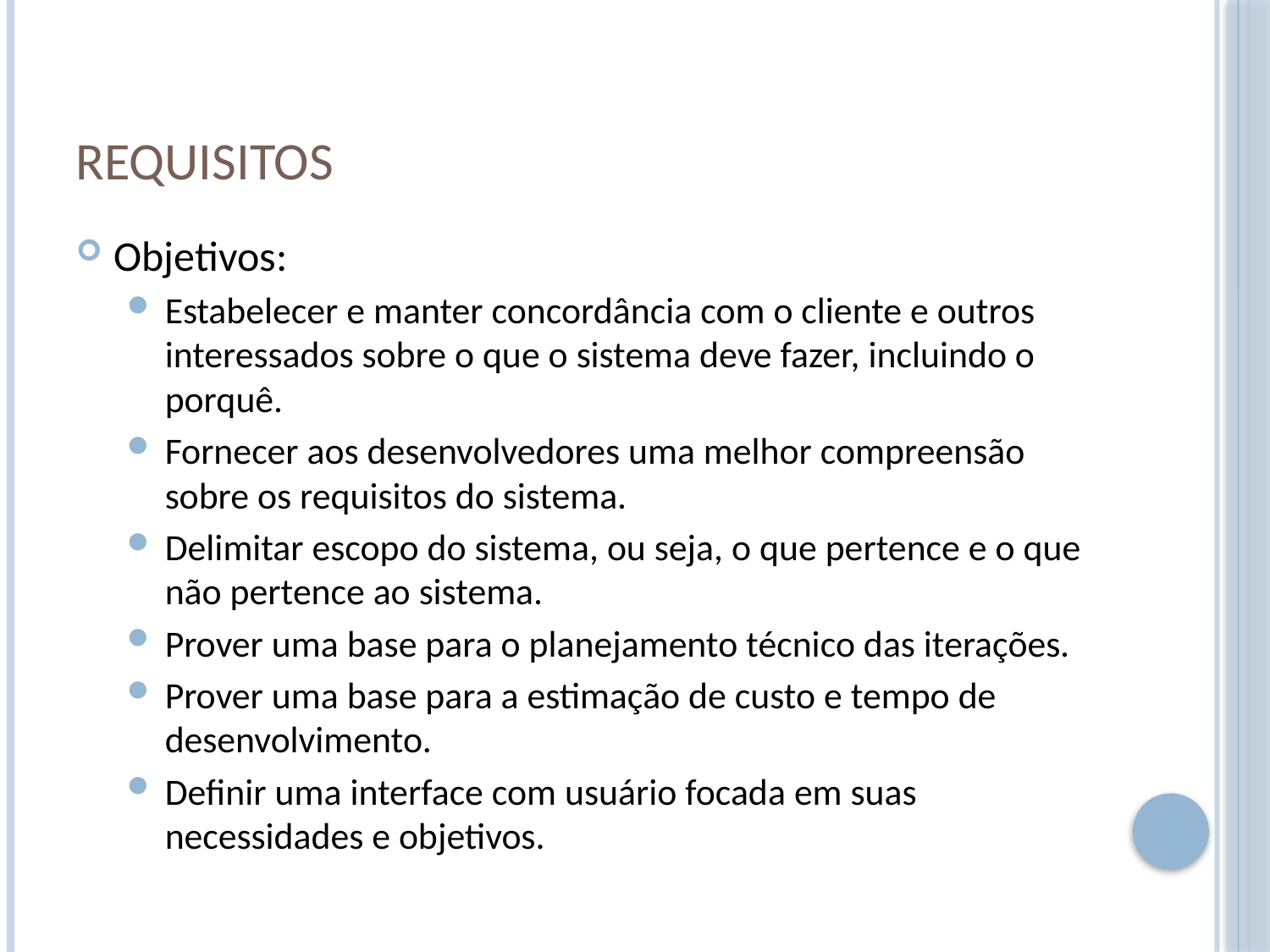

# Requisitos
Objetivos:
Estabelecer e manter concordância com o cliente e outros interessados sobre o que o sistema deve fazer, incluindo o porquê.
Fornecer aos desenvolvedores uma melhor compreensão sobre os requisitos do sistema.
Delimitar escopo do sistema, ou seja, o que pertence e o que não pertence ao sistema.
Prover uma base para o planejamento técnico das iterações.
Prover uma base para a estimação de custo e tempo de desenvolvimento.
Definir uma interface com usuário focada em suas necessidades e objetivos.